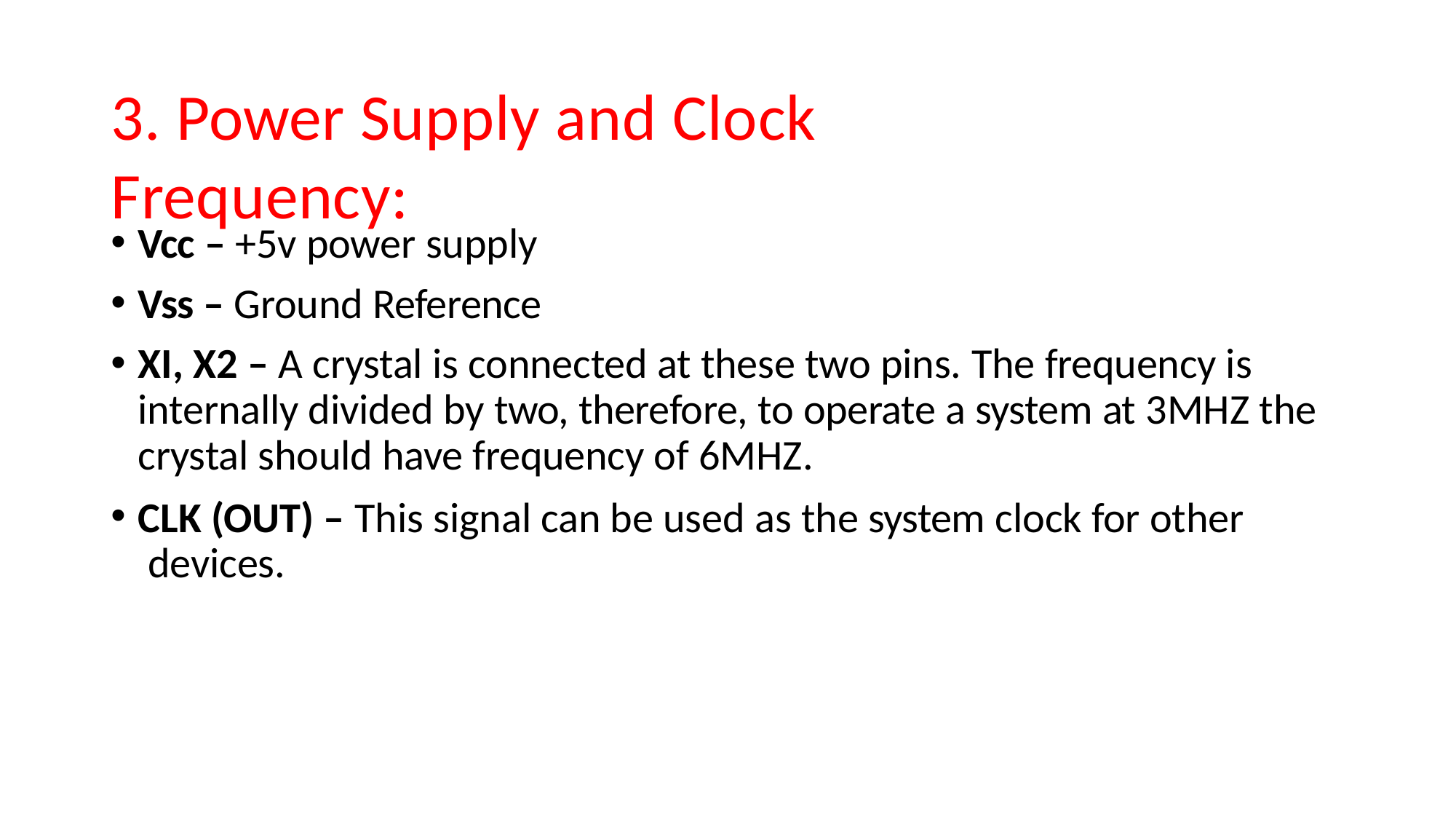

# 3. Power Supply and Clock Frequency:
Vcc – +5v power supply
Vss – Ground Reference
XI, X2 – A crystal is connected at these two pins. The frequency is  internally divided by two, therefore, to operate a system at 3MHZ the  crystal should have frequency of 6MHZ.
CLK (OUT) – This signal can be used as the system clock for other  devices.